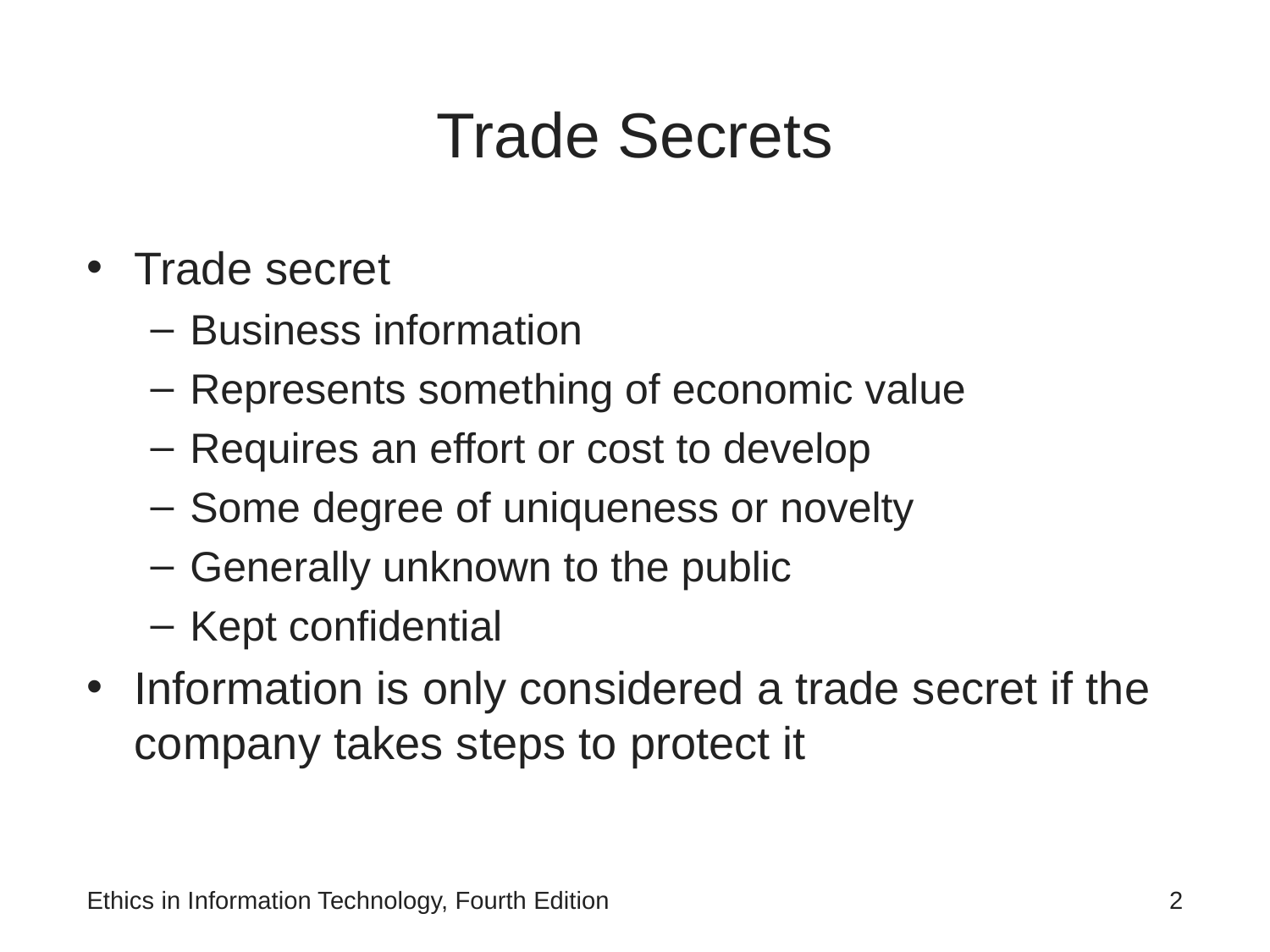

# Trade Secrets
Trade secret
Business information
Represents something of economic value
Requires an effort or cost to develop
Some degree of uniqueness or novelty
Generally unknown to the public
Kept confidential
Information is only considered a trade secret if the company takes steps to protect it
Ethics in Information Technology, Fourth Edition
2